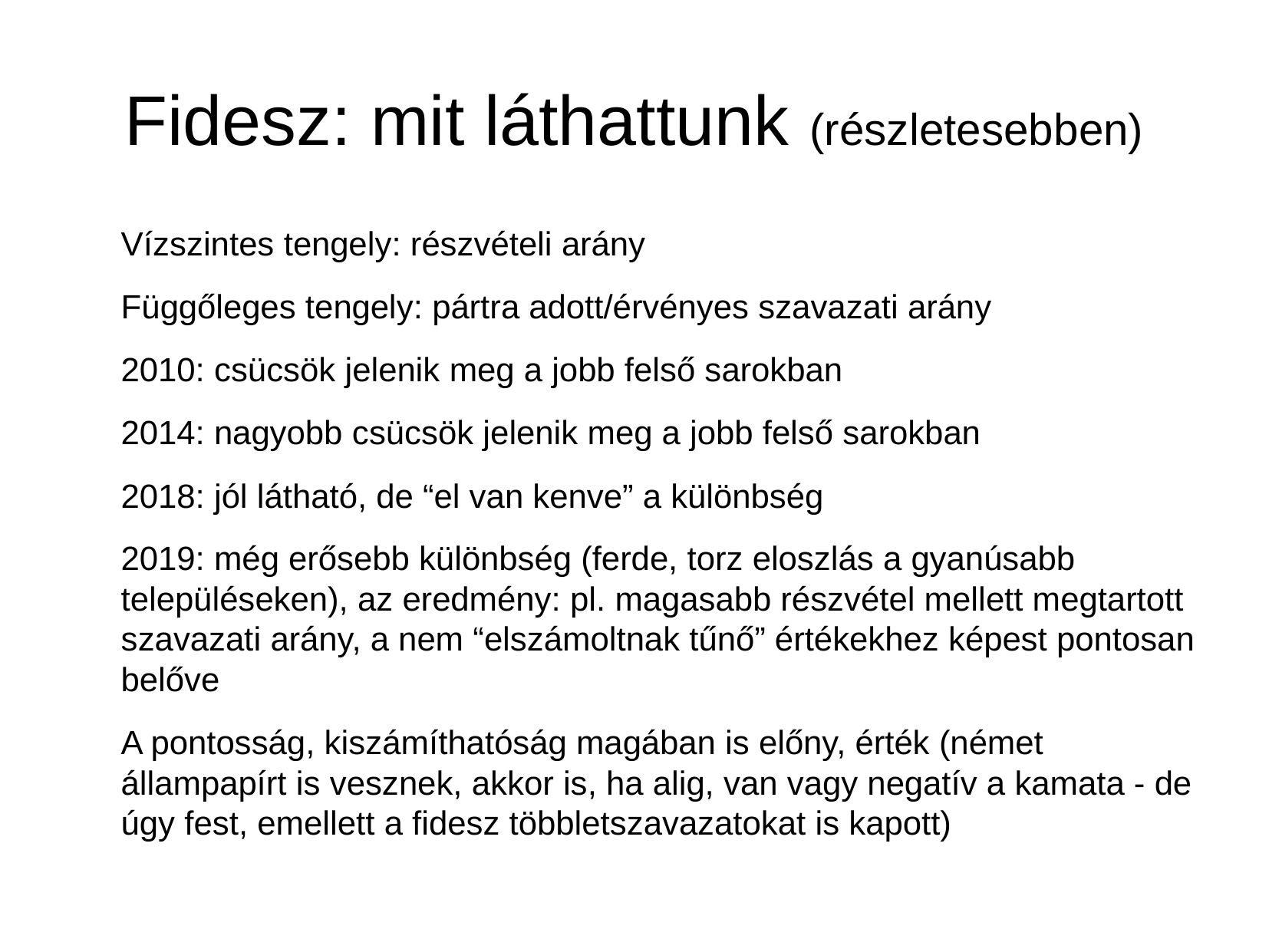

Fidesz: mit láthattunk (részletesebben)
Vízszintes tengely: részvételi arány
Függőleges tengely: pártra adott/érvényes szavazati arány
2010: csücsök jelenik meg a jobb felső sarokban
2014: nagyobb csücsök jelenik meg a jobb felső sarokban
2018: jól látható, de “el van kenve” a különbség
2019: még erősebb különbség (ferde, torz eloszlás a gyanúsabb településeken), az eredmény: pl. magasabb részvétel mellett megtartott szavazati arány, a nem “elszámoltnak tűnő” értékekhez képest pontosan belőve
A pontosság, kiszámíthatóság magában is előny, érték (német állampapírt is vesznek, akkor is, ha alig, van vagy negatív a kamata - de úgy fest, emellett a fidesz többletszavazatokat is kapott)